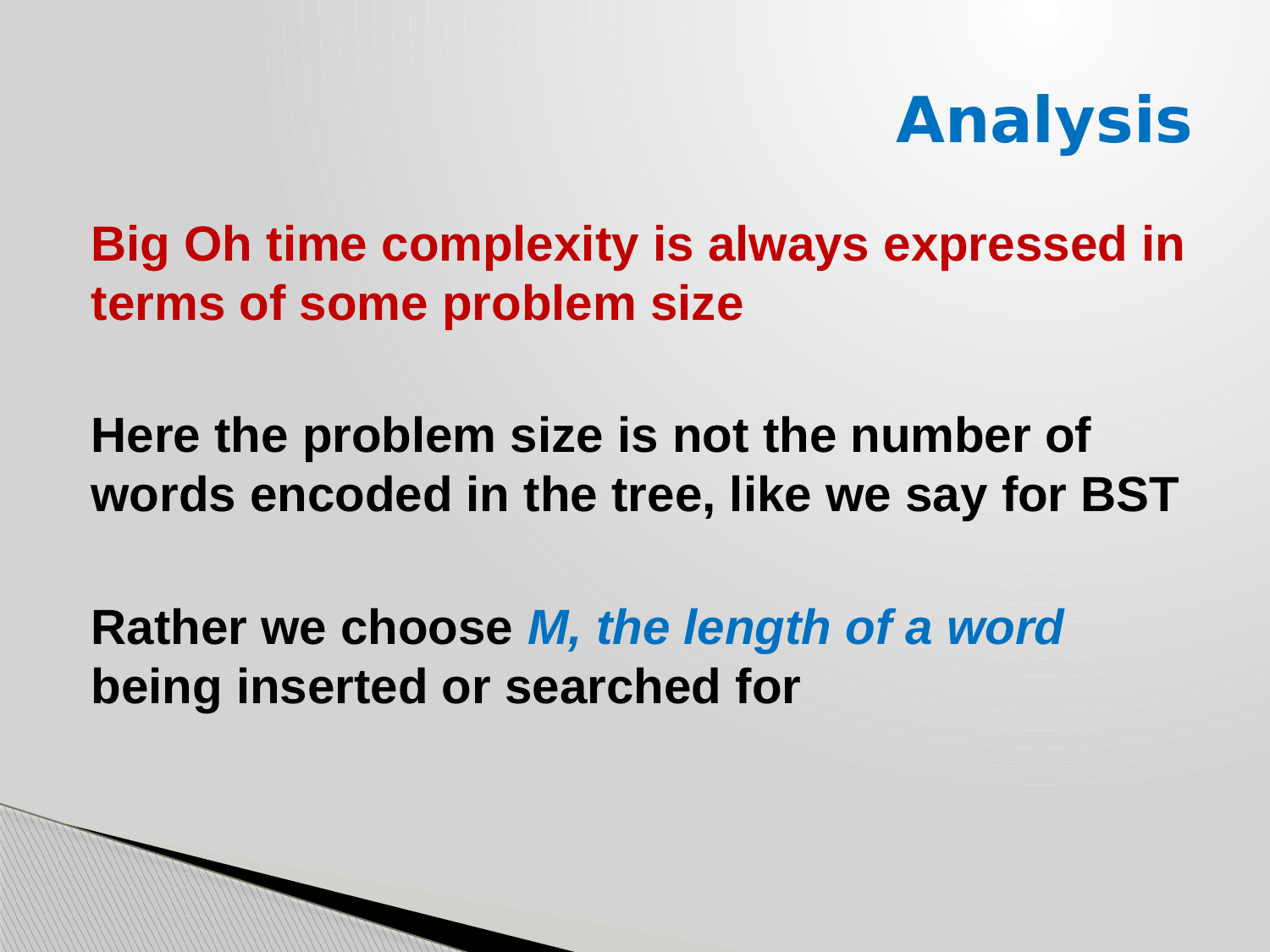

# Analysis
Big Oh time complexity is always expressed in terms of some problem size

Here the problem size is not the number of words encoded in the tree, like we say for BST

Rather we choose M, the length of a word being inserted or searched for